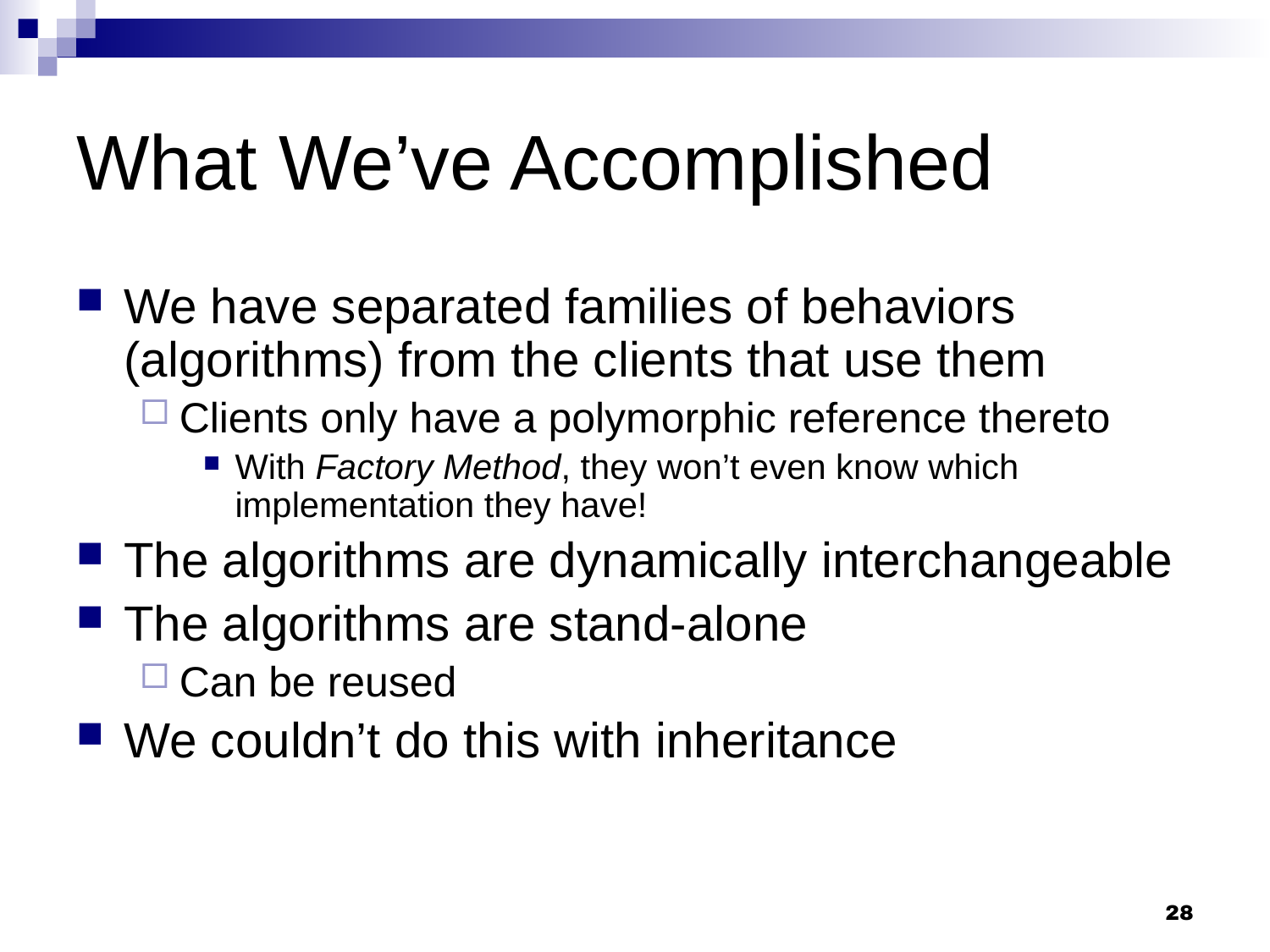

# What We’ve Accomplished
We have separated families of behaviors (algorithms) from the clients that use them
Clients only have a polymorphic reference thereto
With Factory Method, they won’t even know which implementation they have!
The algorithms are dynamically interchangeable
The algorithms are stand-alone
Can be reused
We couldn’t do this with inheritance
28